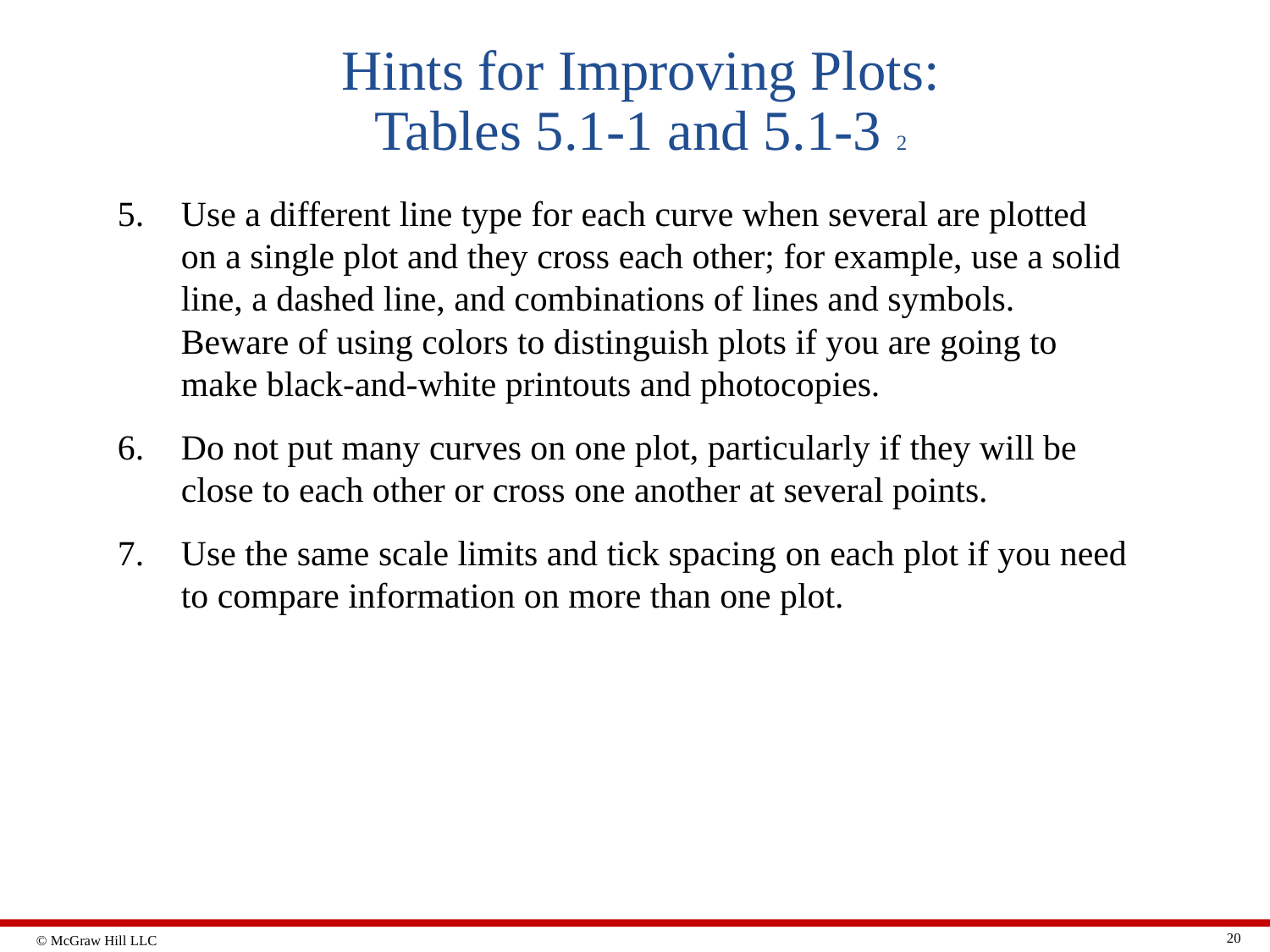

# Hints for Improving Plots: Tables 5.1-1 and 5.1-3 2
Use a different line type for each curve when several are plotted on a single plot and they cross each other; for example, use a solid line, a dashed line, and combinations of lines and symbols. Beware of using colors to distinguish plots if you are going to make black-and-white printouts and photocopies.
Do not put many curves on one plot, particularly if they will be close to each other or cross one another at several points.
Use the same scale limits and tick spacing on each plot if you need to compare information on more than one plot.
20